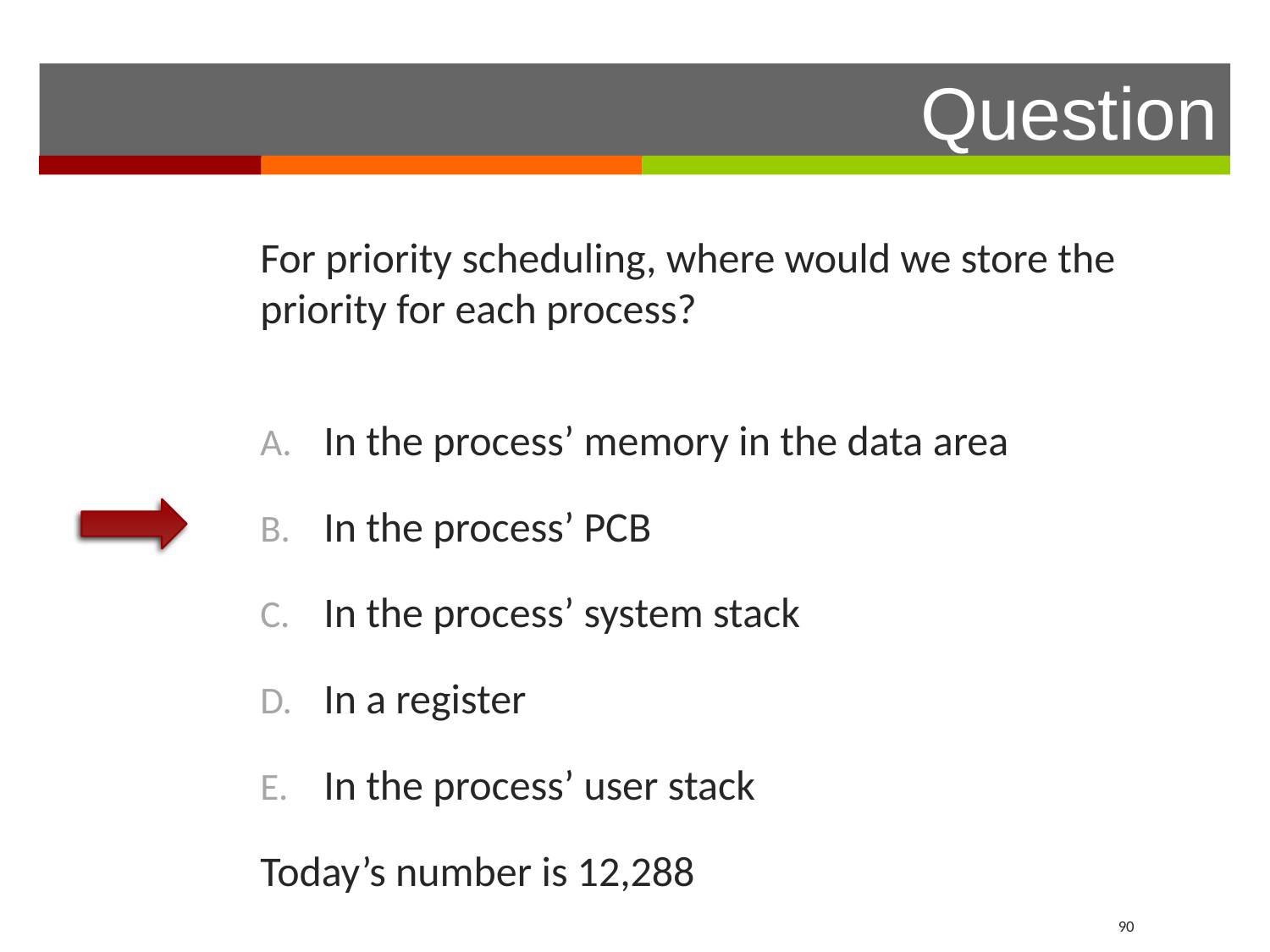

For priority scheduling, where would we store the priority for each process?
In the process’ memory in the data area
In the process’ PCB
In the process’ system stack
In a register
In the process’ user stack
Today’s number is 12,288

90